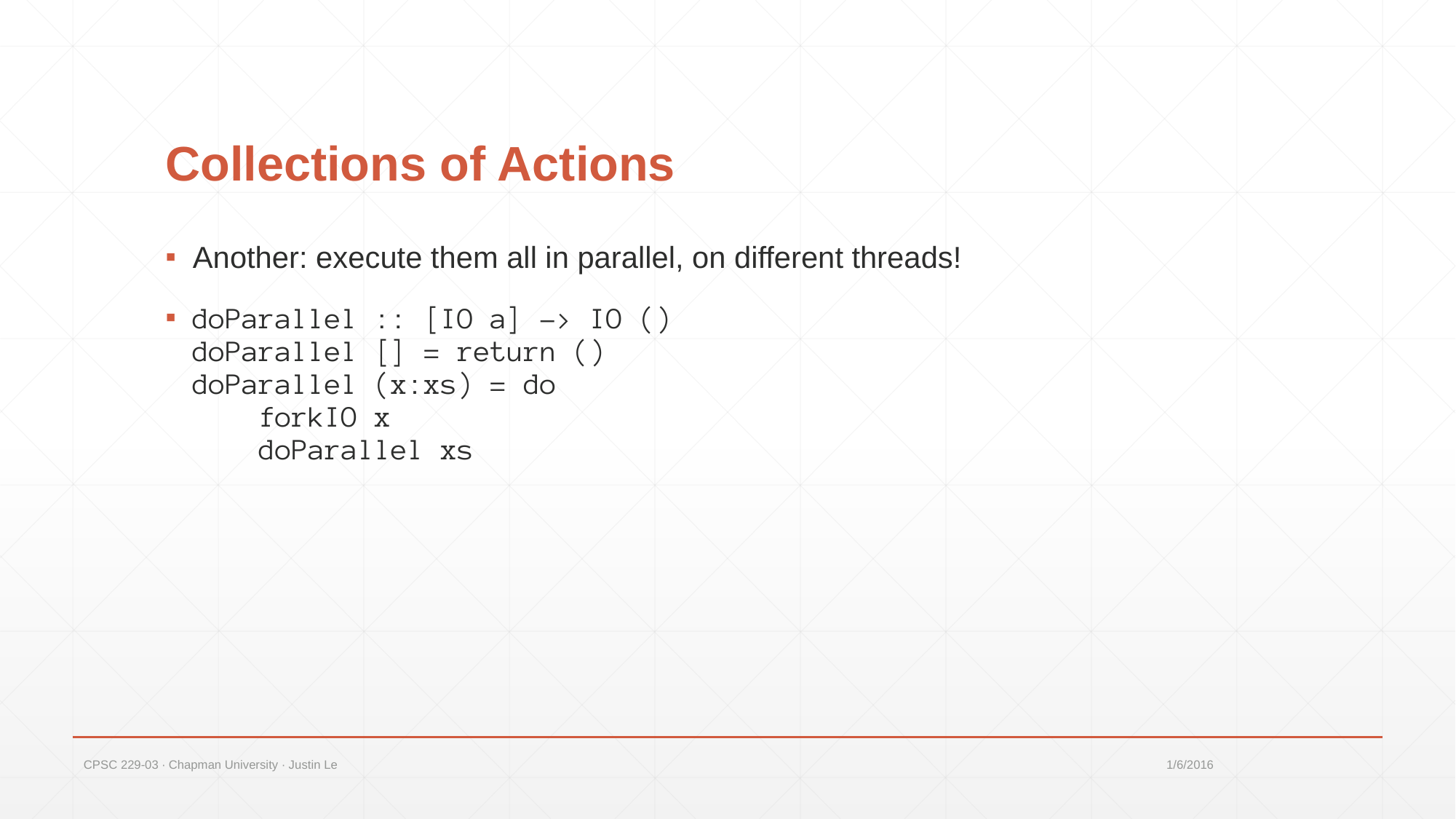

# Collections of Actions
Another: execute them all in parallel, on different threads!
doParallel :: [IO a] -> IO ()
doParallel [] = return ()
doParallel (x:xs) = do
    forkIO x
    doParallel xs
CPSC 229-03 ∙ Chapman University ∙ Justin Le
1/6/2016